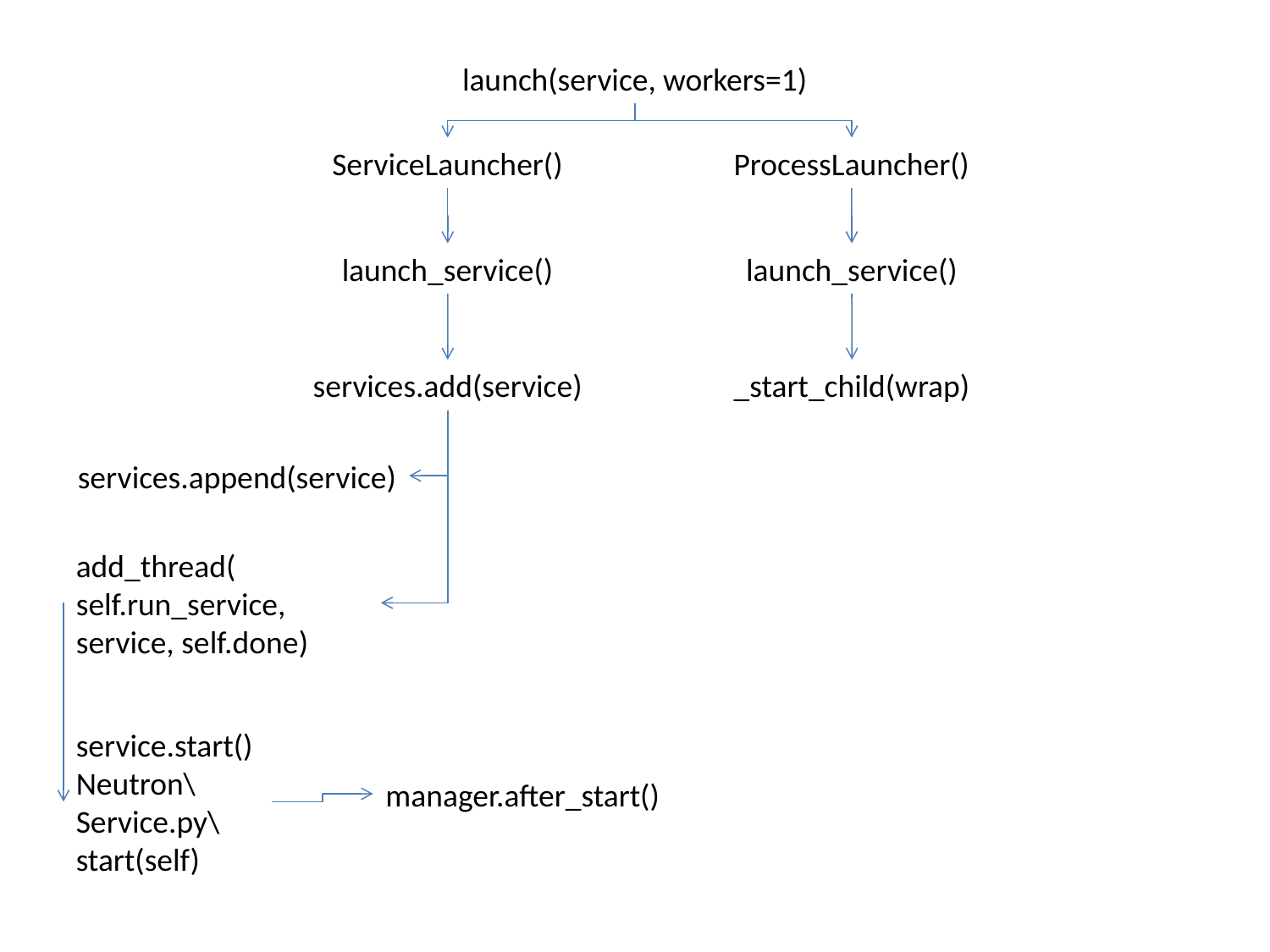

launch(service, workers=1)
ServiceLauncher()
ProcessLauncher()
launch_service()
launch_service()
services.add(service)
_start_child(wrap)
services.append(service)
add_thread(
self.run_service, service, self.done)
service.start()
Neutron\Service.py\start(self)
manager.after_start()